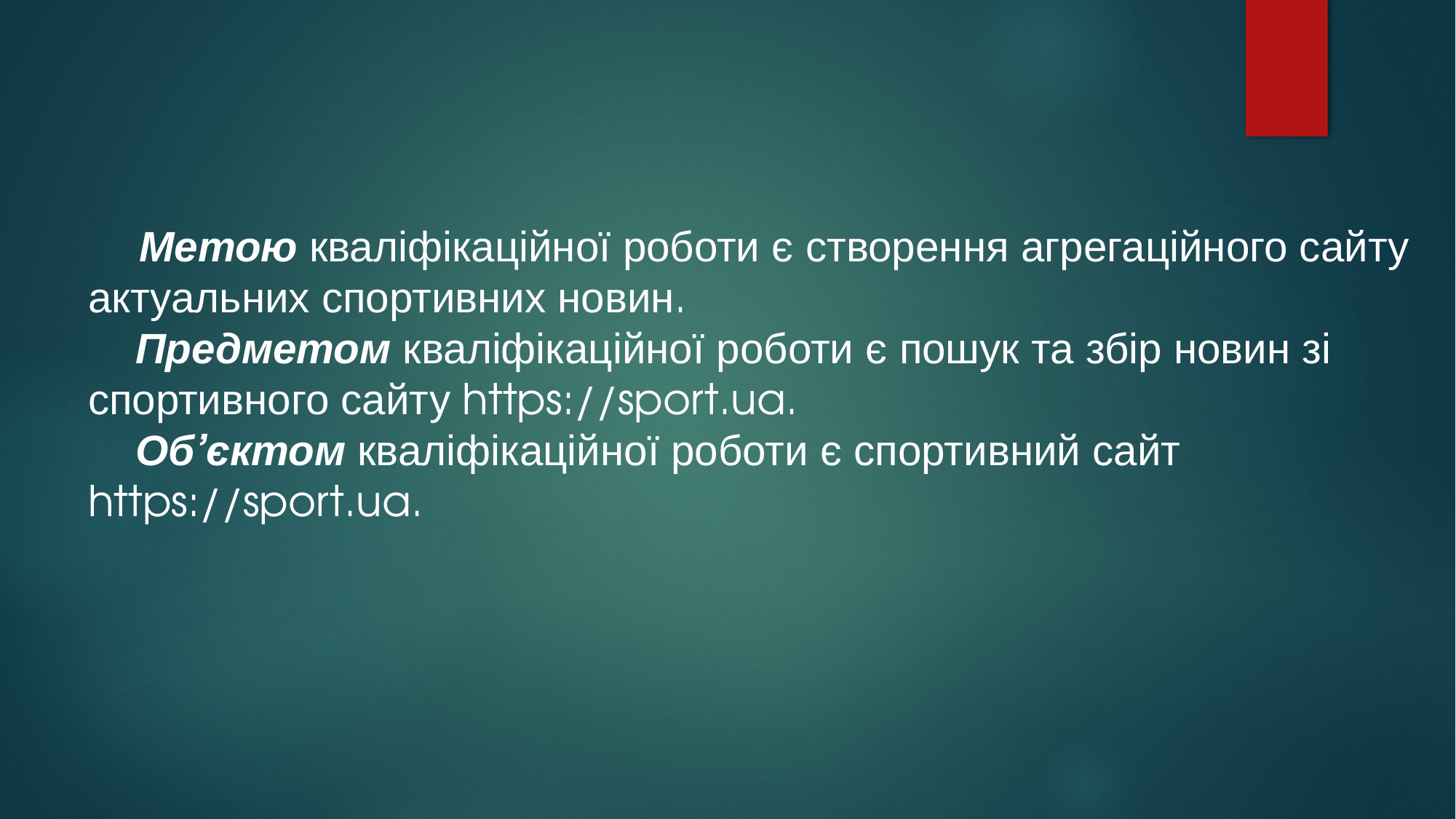

Метою кваліфікаційної роботи є створення агрегаційного сайту актуальних спортивних новин.
    Предметом кваліфікаційної роботи є пошук та збір новин зі спортивного сайту https://sport.ua.
    Об’єктом кваліфікаційної роботи є спортивний сайт                 https://sport.ua.